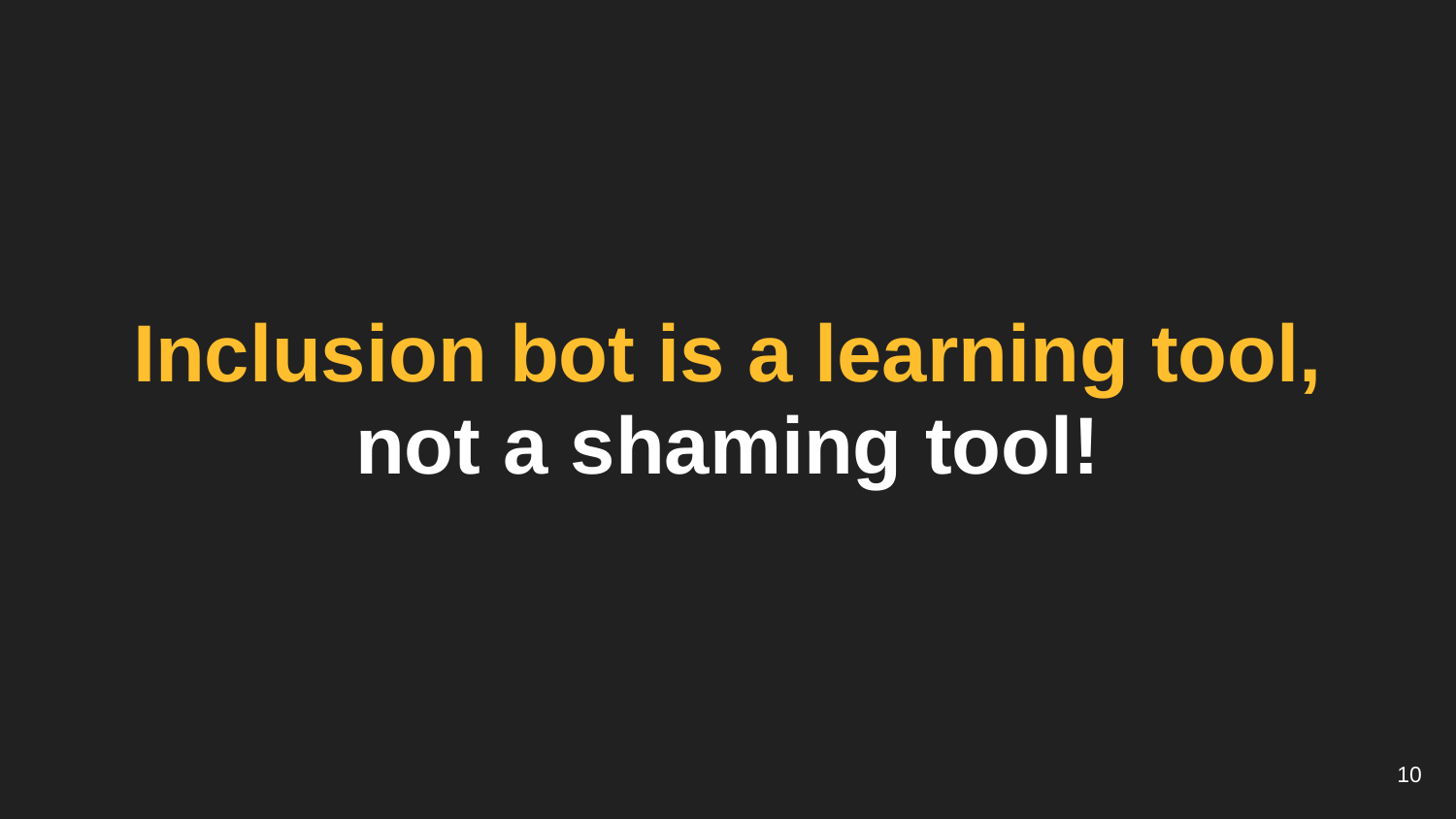

# Inclusion bot is a learning tool, not a shaming tool!
10